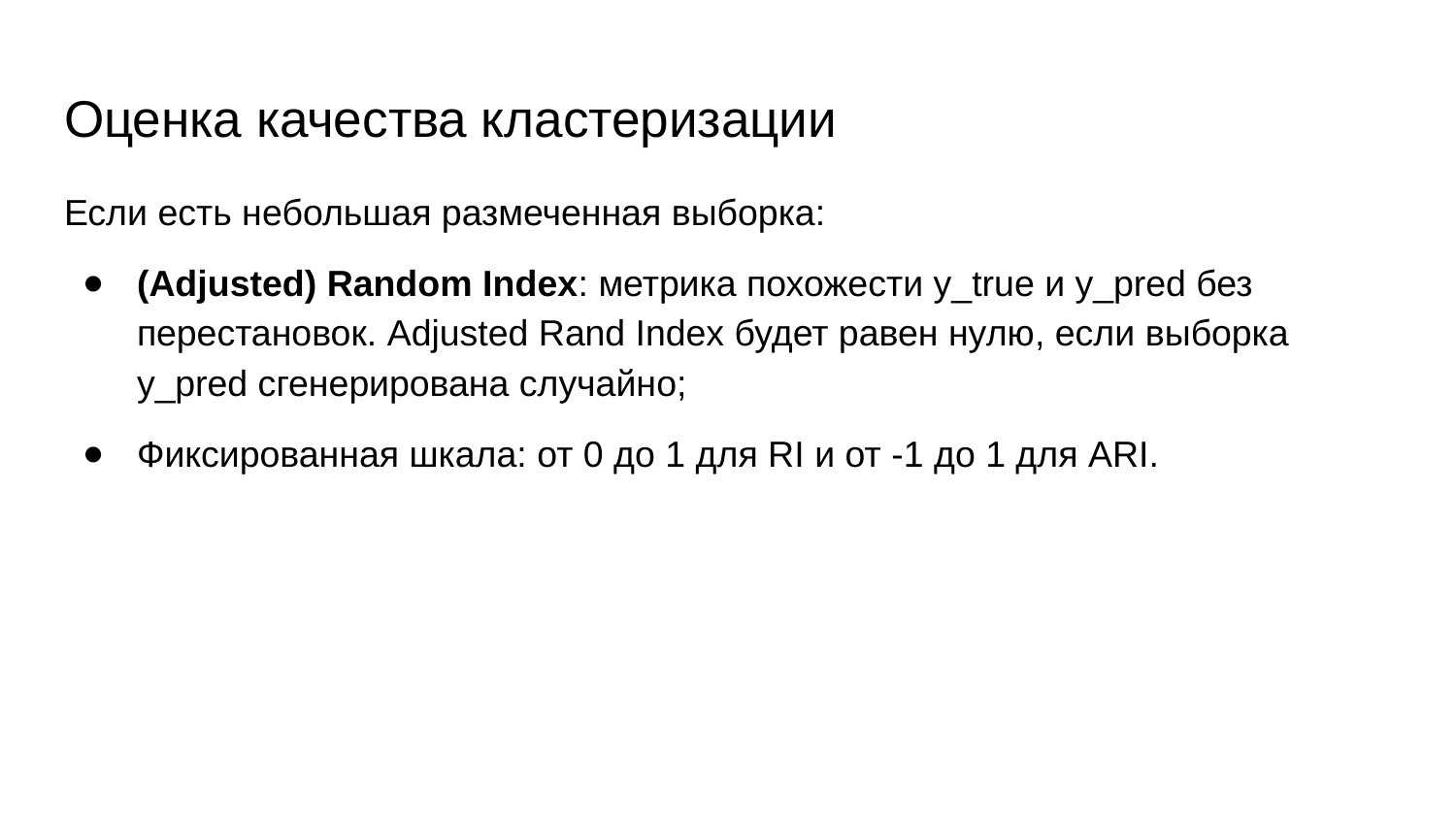

# Оценка качества кластеризации
Если есть небольшая размеченная выборка:
(Adjusted) Random Index: метрика похожести y_true и y_pred без перестановок. Adjusted Rand Index будет равен нулю, если выборка y_pred сгенерирована случайно;
Фиксированная шкала: от 0 до 1 для RI и от -1 до 1 для ARI.